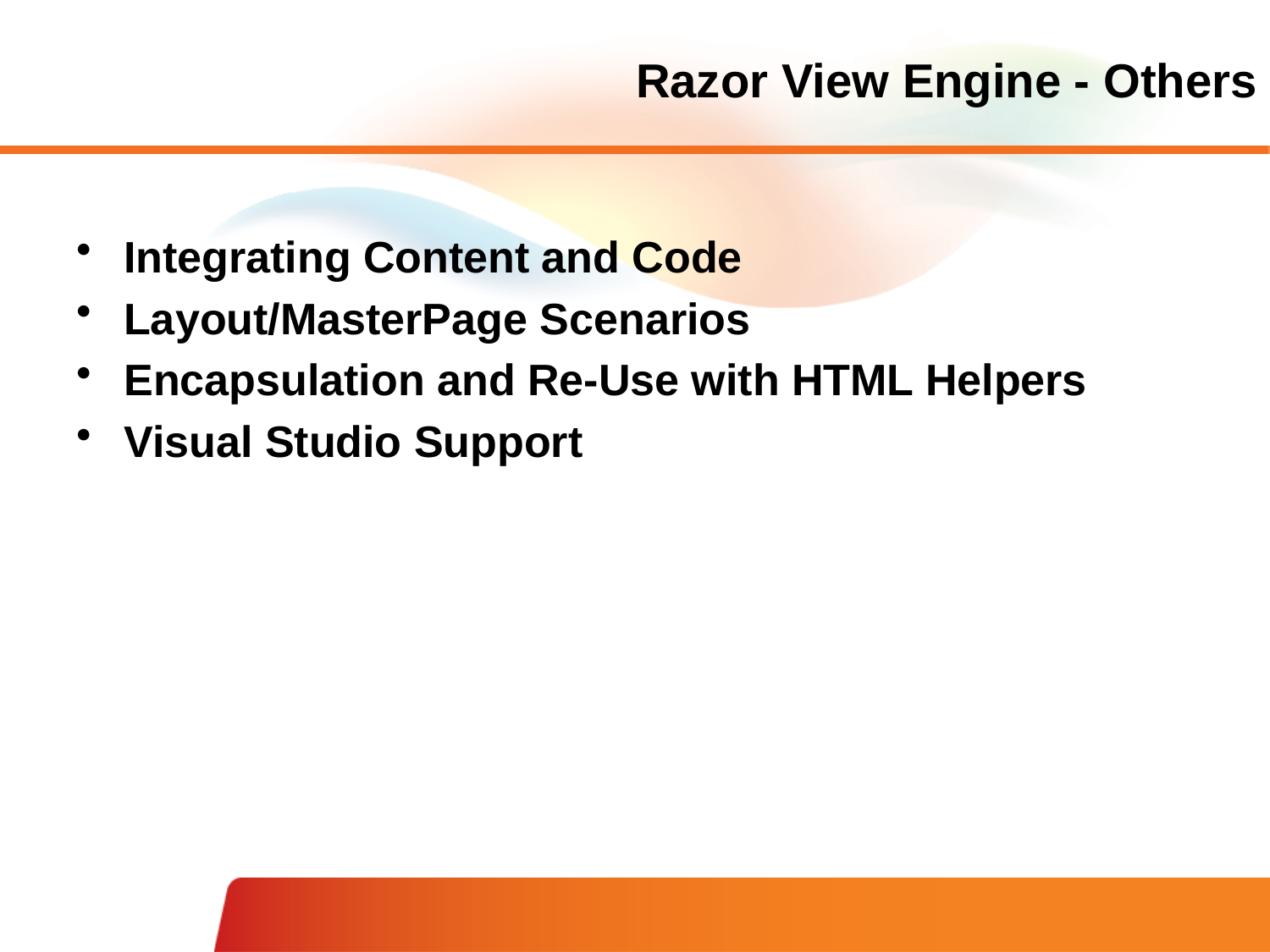

# Razor View Engine - Others
Integrating Content and Code
Layout/MasterPage Scenarios
Encapsulation and Re-Use with HTML Helpers
Visual Studio Support